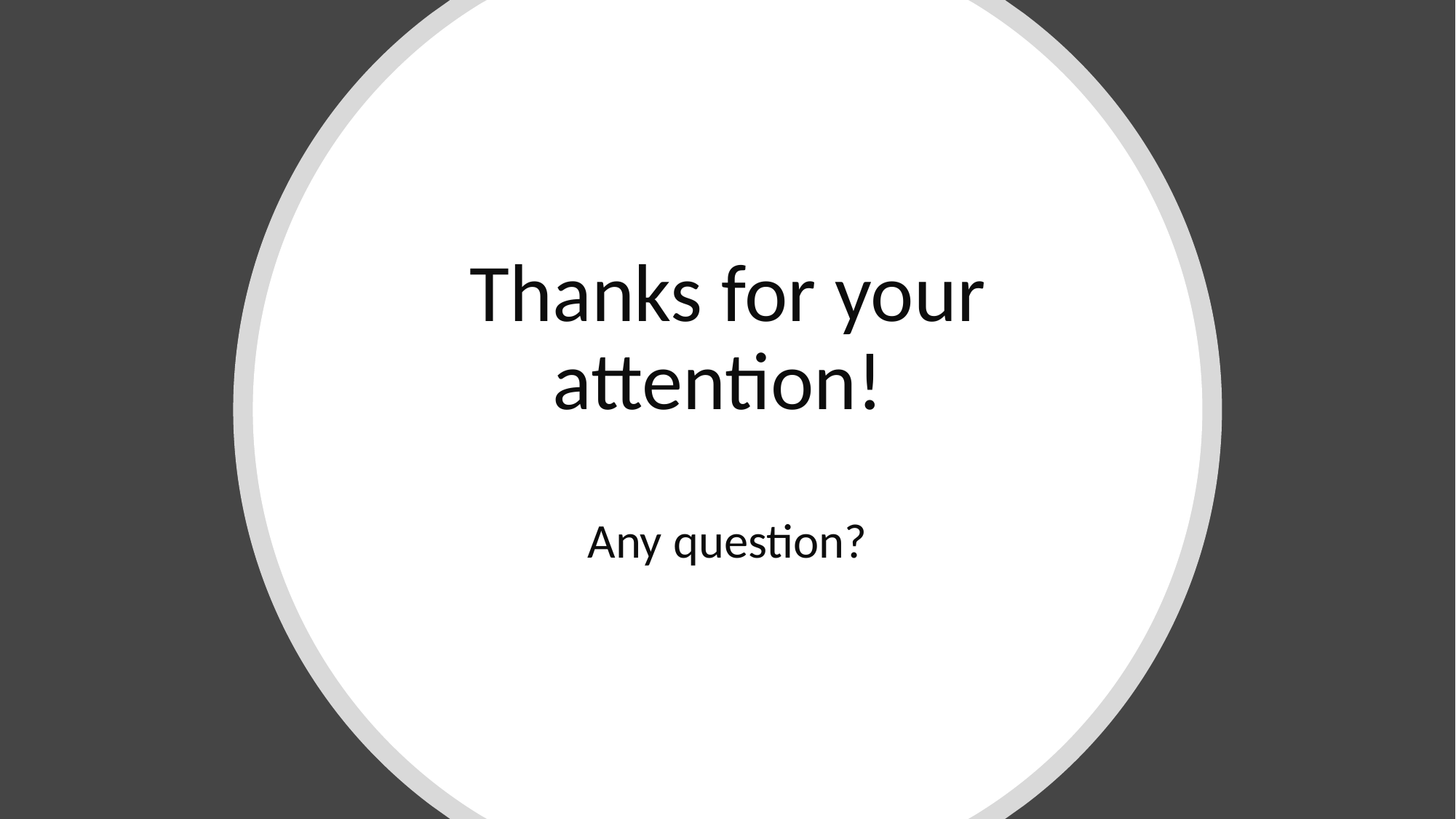

# Thanks for your attention! Any question?